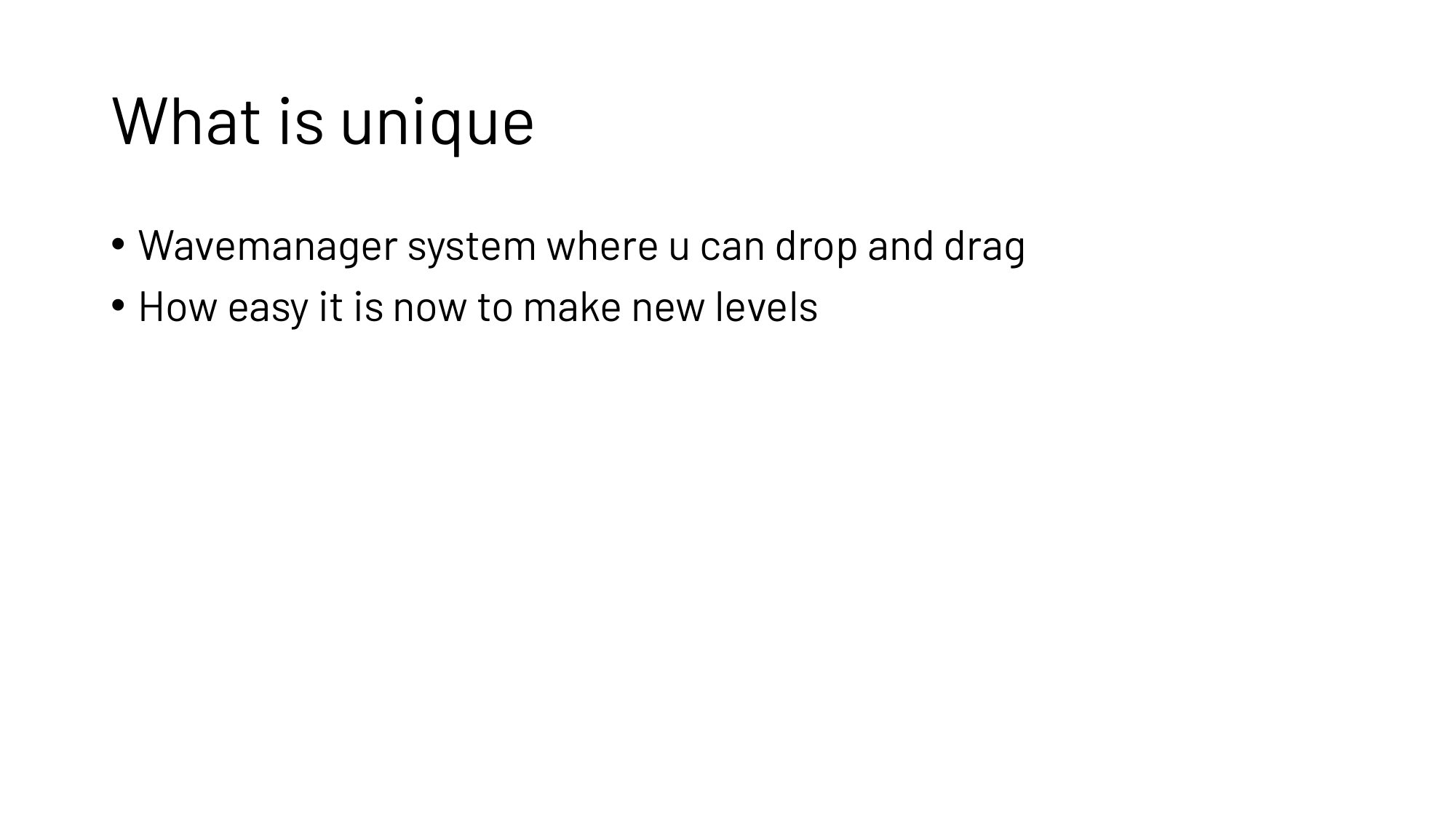

# What is unique
Wavemanager system where u can drop and drag
How easy it is now to make new levels